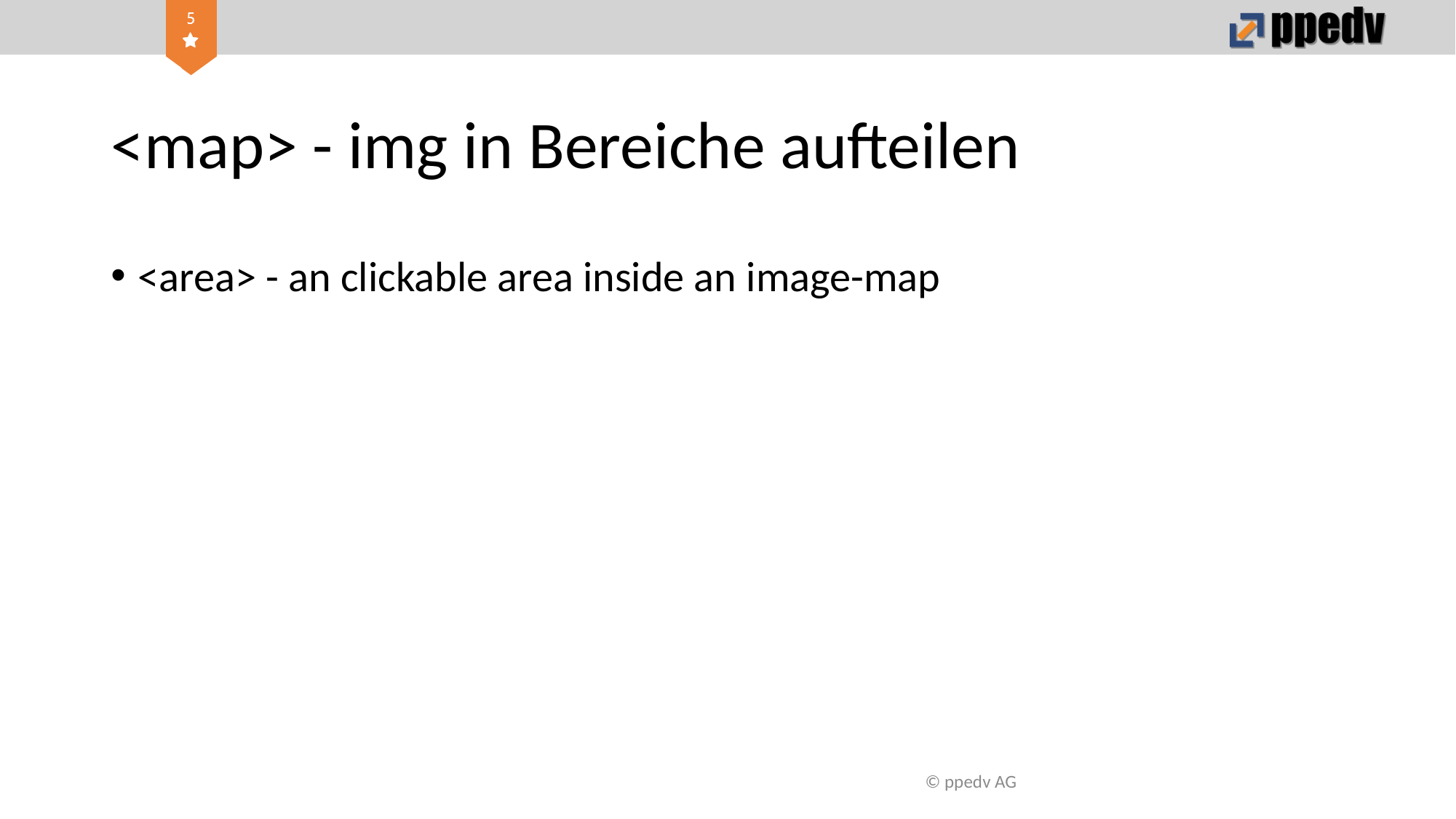

# <map> - img in Bereiche aufteilen
<area> - an clickable area inside an image-map
© ppedv AG